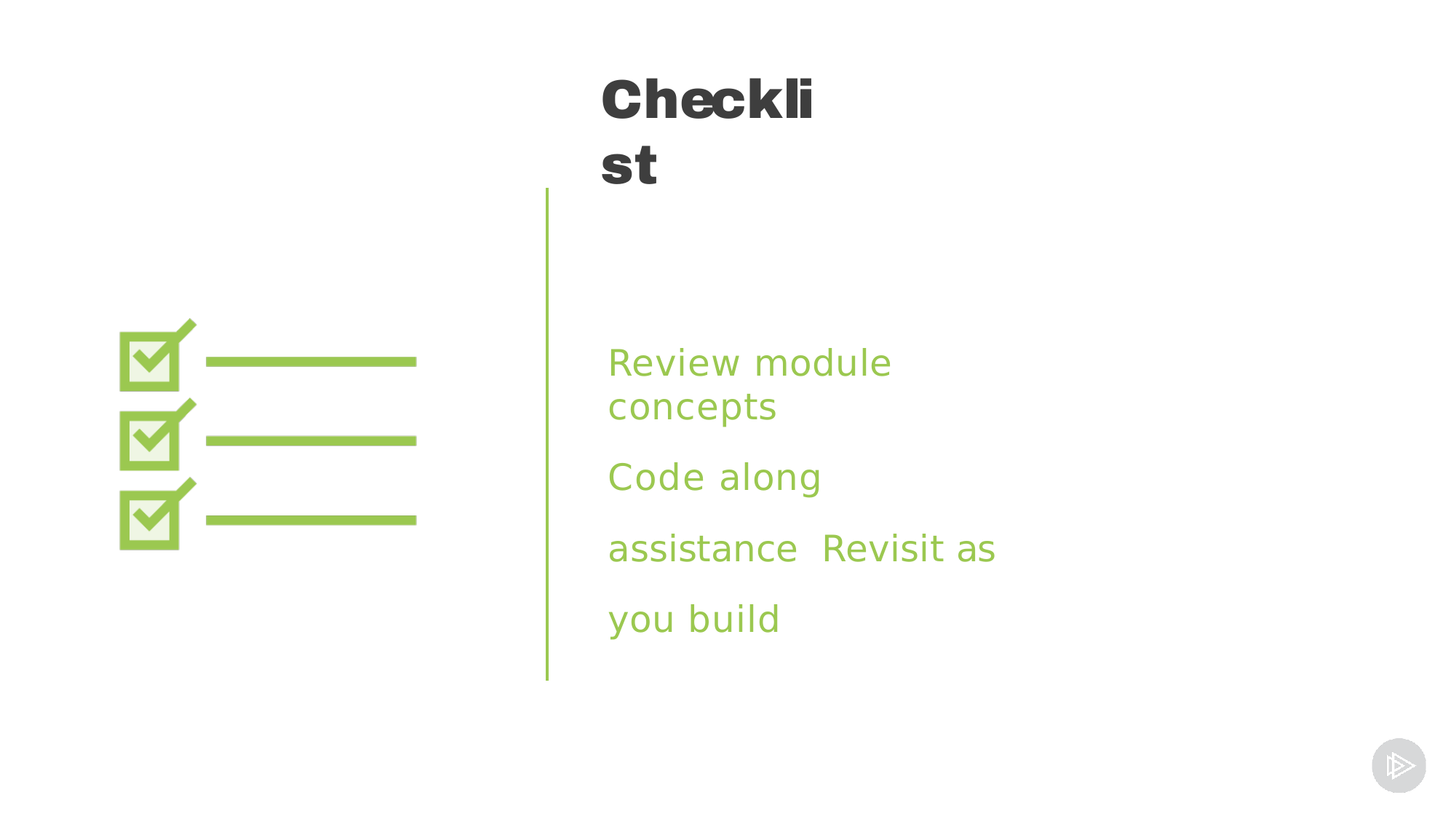

Checklist

Review module concepts
Code along assistance  Revisit as you build